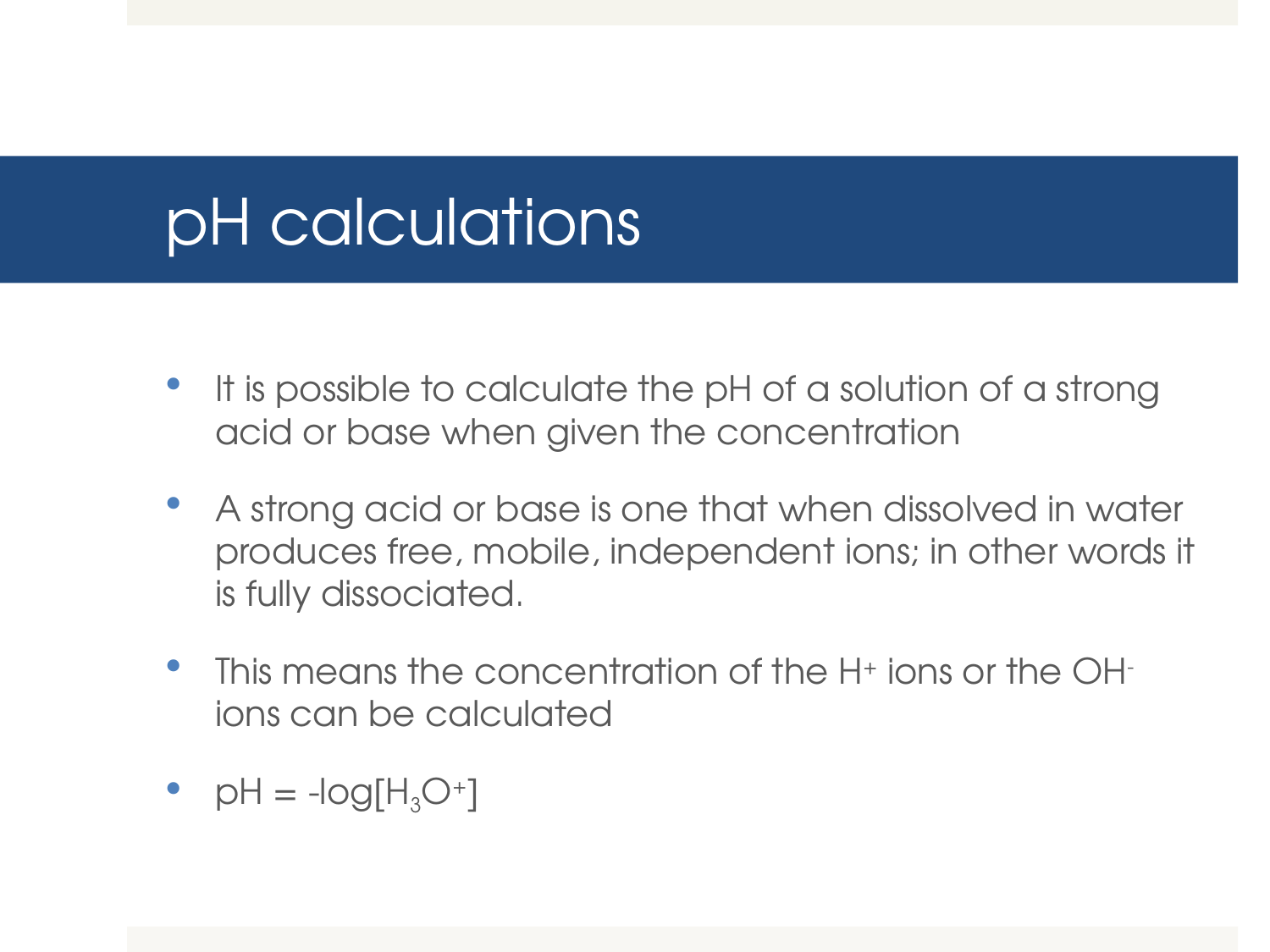

# pH calculations
It is possible to calculate the pH of a solution of a strong acid or base when given the concentration
A strong acid or base is one that when dissolved in water produces free, mobile, independent ions; in other words it is fully dissociated.
This means the concentration of the H+ ions or the OH- ions can be calculated
pH = -log[H3O+]